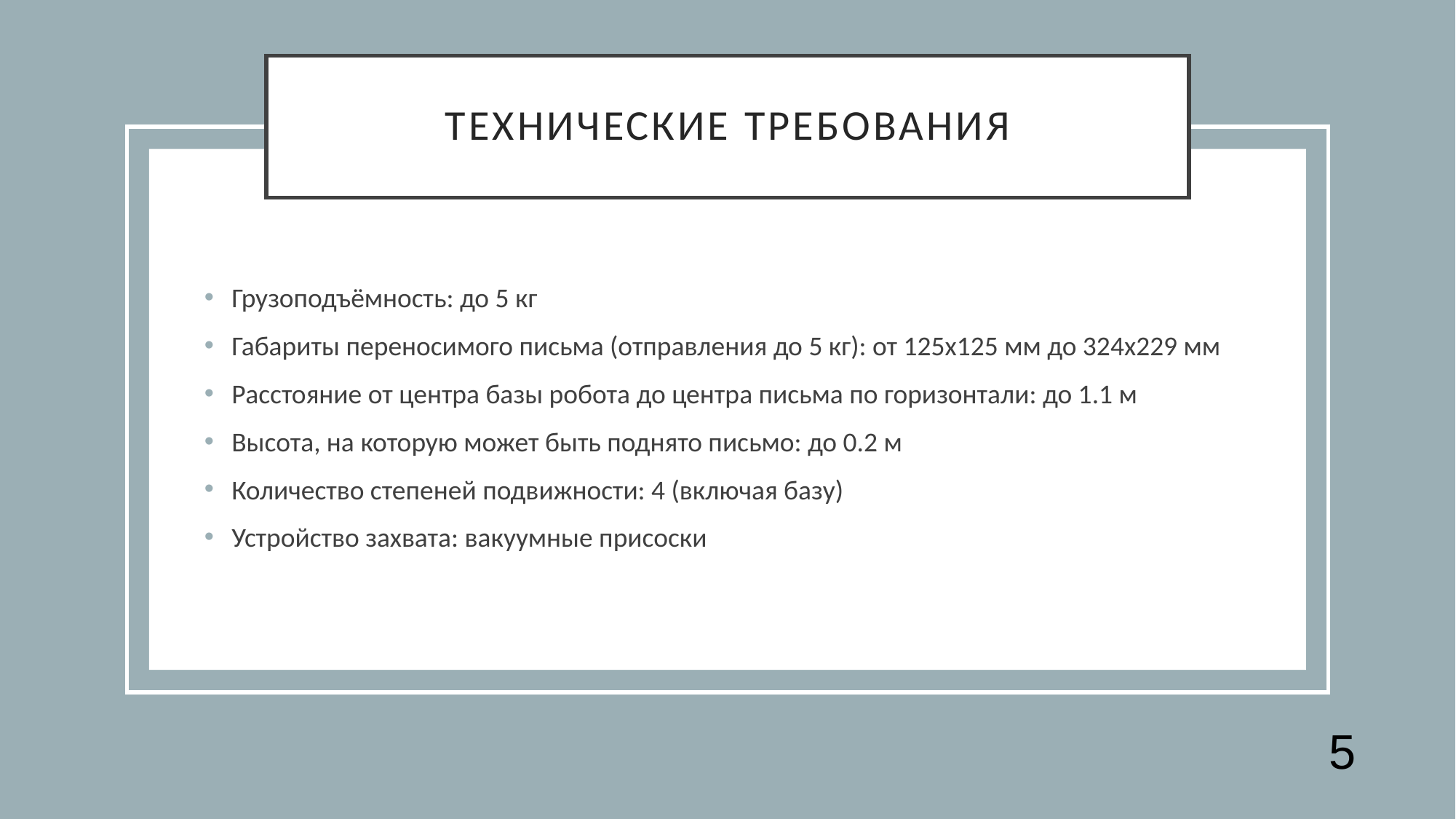

# Технические требования

Грузоподъёмность: до 5 кг
Габариты переносимого письма (отправления до 5 кг): от 125х125 мм до 324х229 мм
Расстояние от центра базы робота до центра письма по горизонтали: до 1.1 м
Высота, на которую может быть поднято письмо: до 0.2 м
Количество степеней подвижности: 4 (включая базу)
Устройство захвата: вакуумные присоски
5